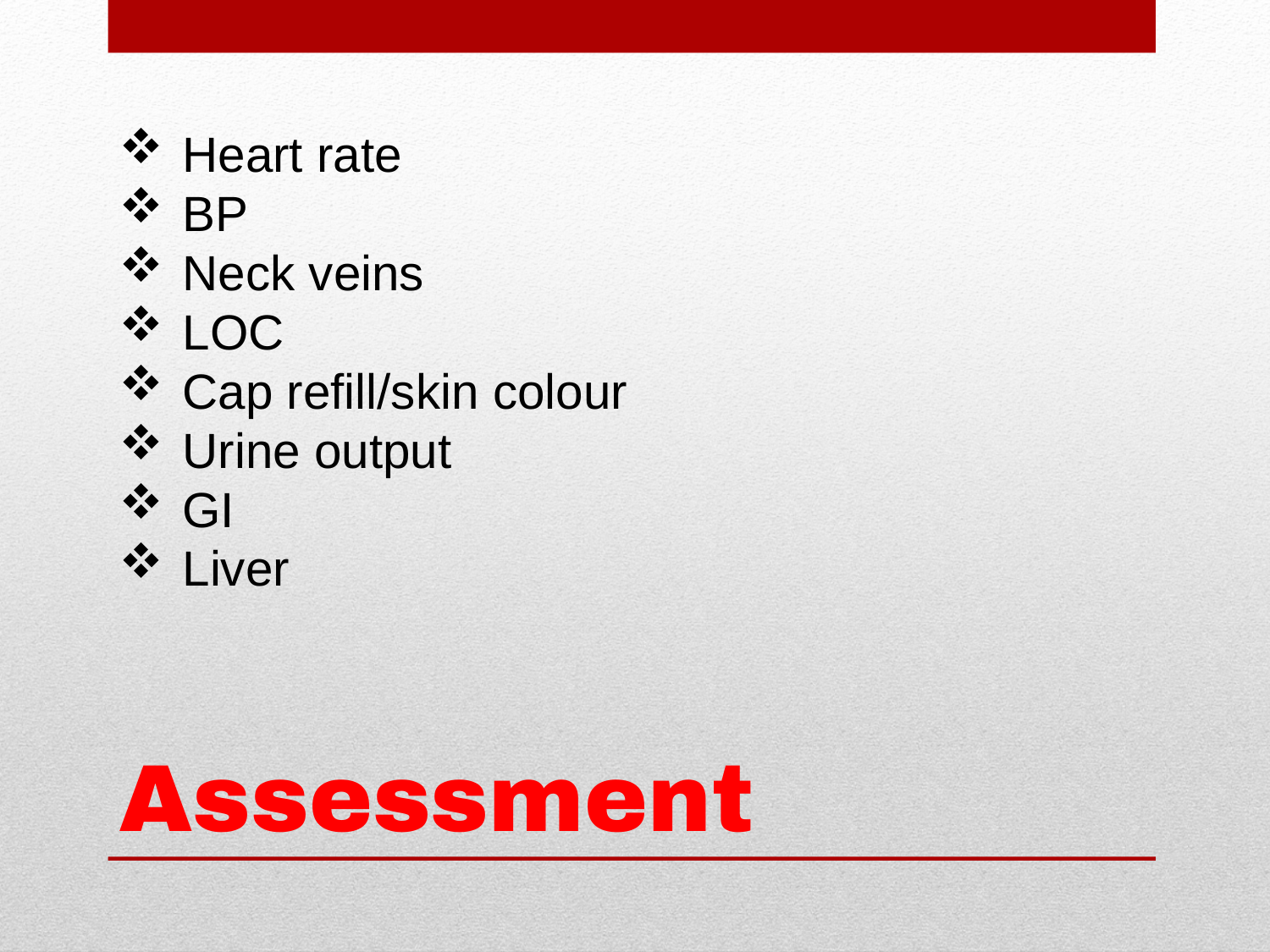

Heart rate
BP
Neck veins
LOC
Cap refill/skin colour
Urine output
GI
Liver
# Assessment